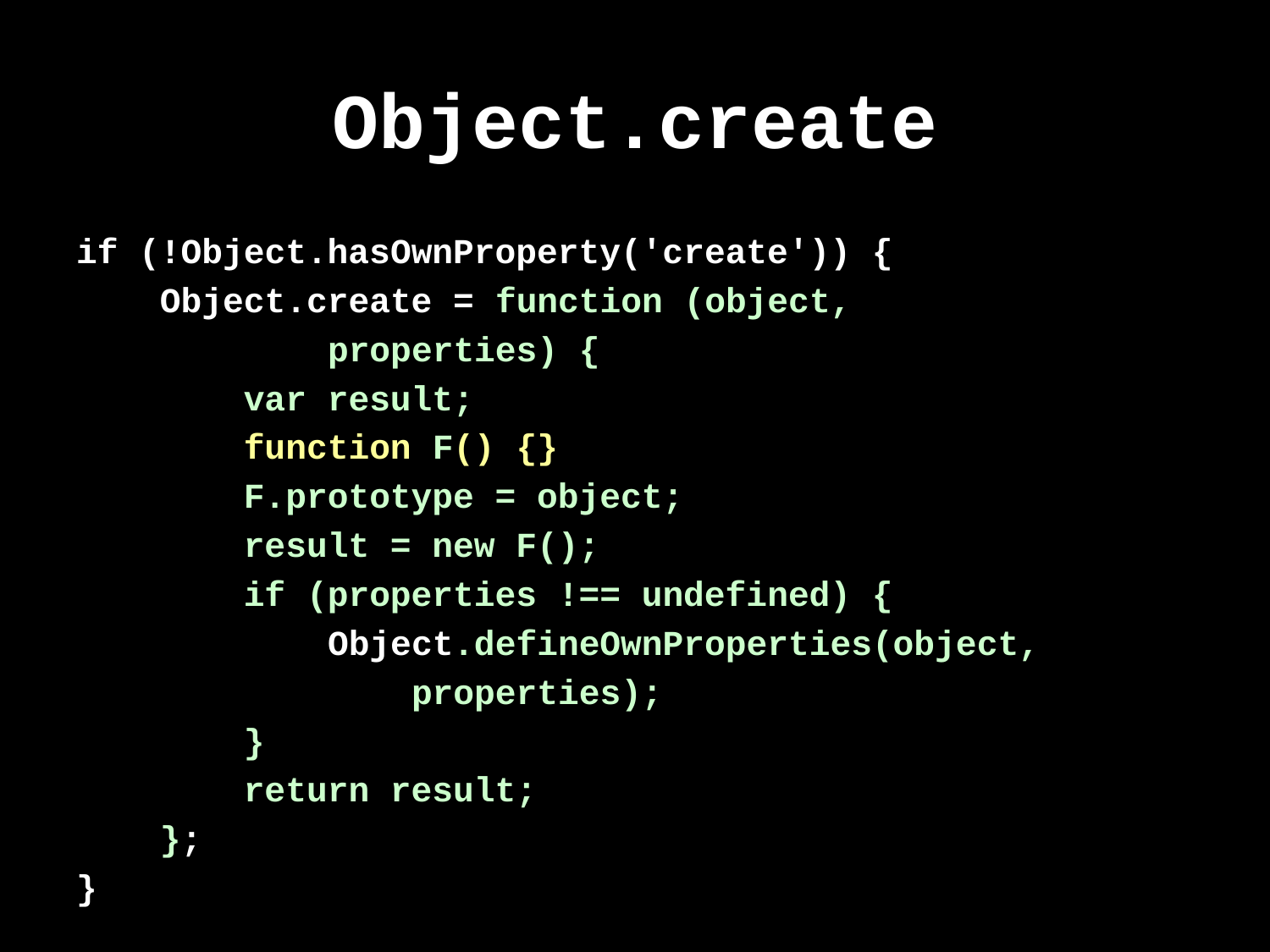

# Object.create
if (!Object.hasOwnProperty('create')) {
    Object.create = function (object,
            properties) {
        var result;
        function F() {}
        F.prototype = object;
        result = new F();
        if (properties !== undefined) {
            Object.defineOwnProperties(object,
                properties);
        }
        return result;
    };
}